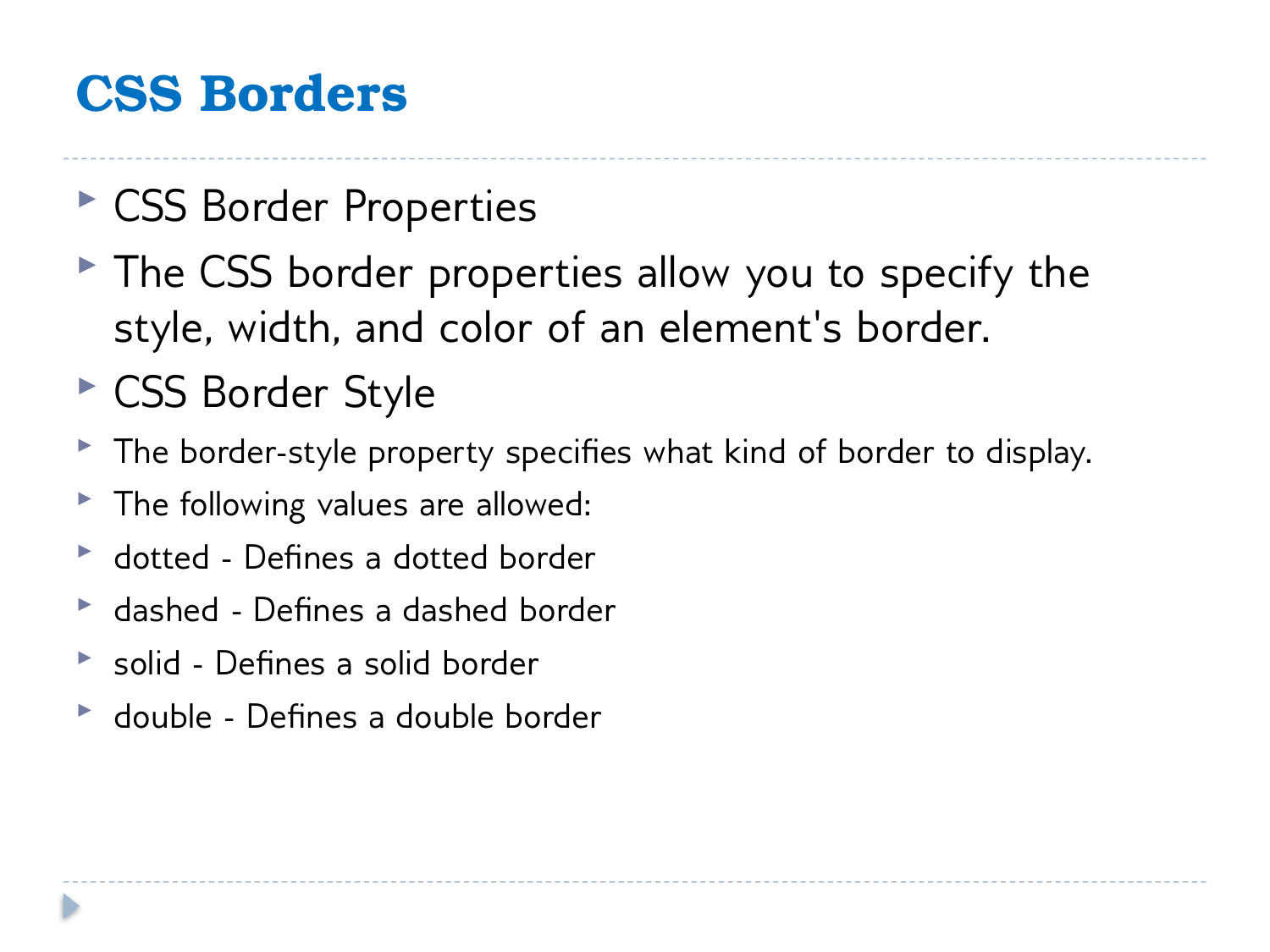

# CSS Borders
CSS Border Properties
The CSS border properties allow you to specify the style, width, and color of an element's border.
CSS Border Style
The border-style property specifies what kind of border to display.
The following values are allowed:
dotted - Defines a dotted border
dashed - Defines a dashed border
solid - Defines a solid border
double - Defines a double border